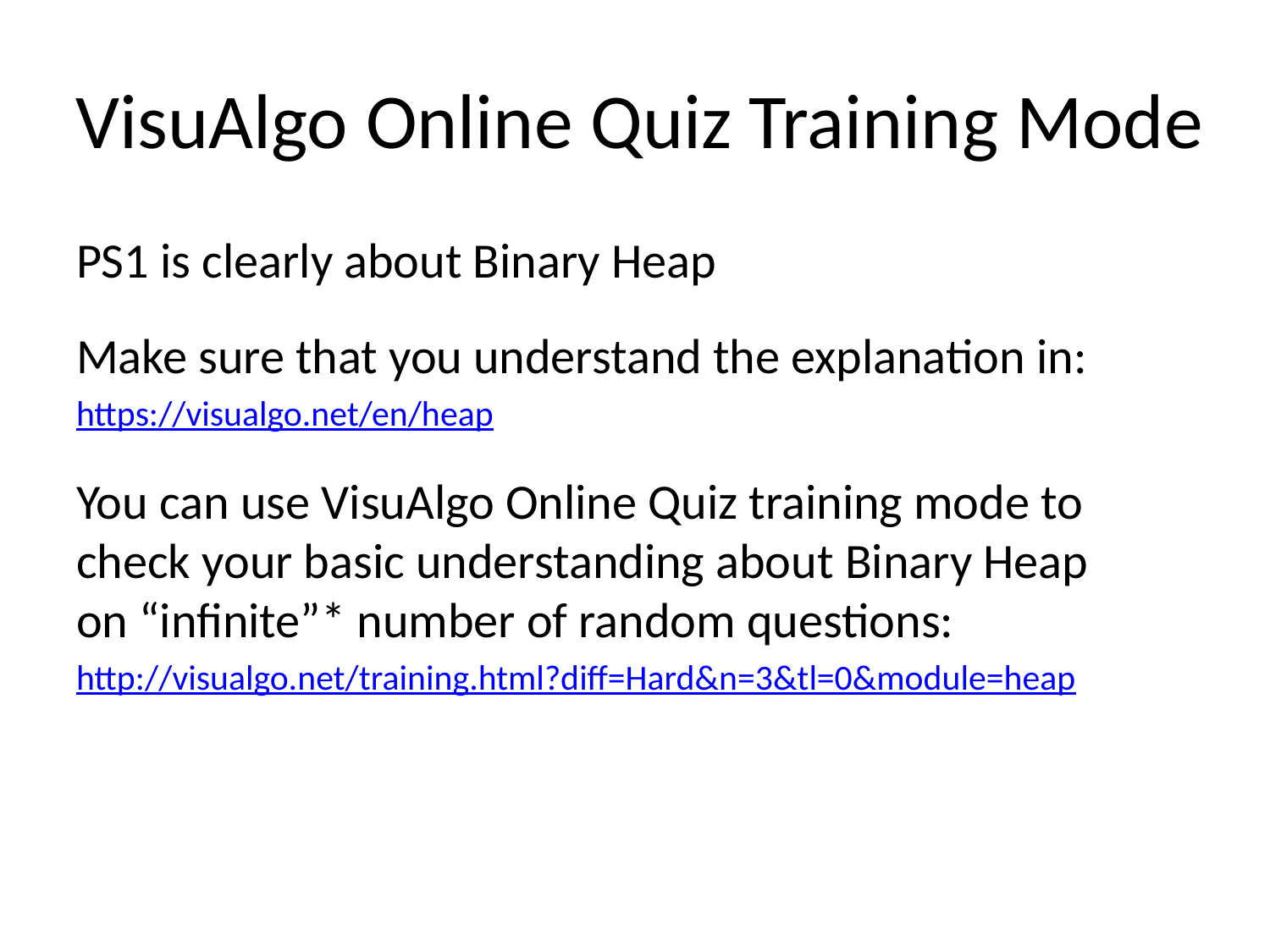

# VisuAlgo Online Quiz Training Mode
PS1 is clearly about Binary Heap

Make sure that you understand the explanation in:
https://visualgo.net/en/heap

You can use VisuAlgo Online Quiz training mode to check your basic understanding about Binary Heap
on “infinite”* number of random questions:
http://visualgo.net/training.html?diff=Hard&n=3&tl=0&module=heap